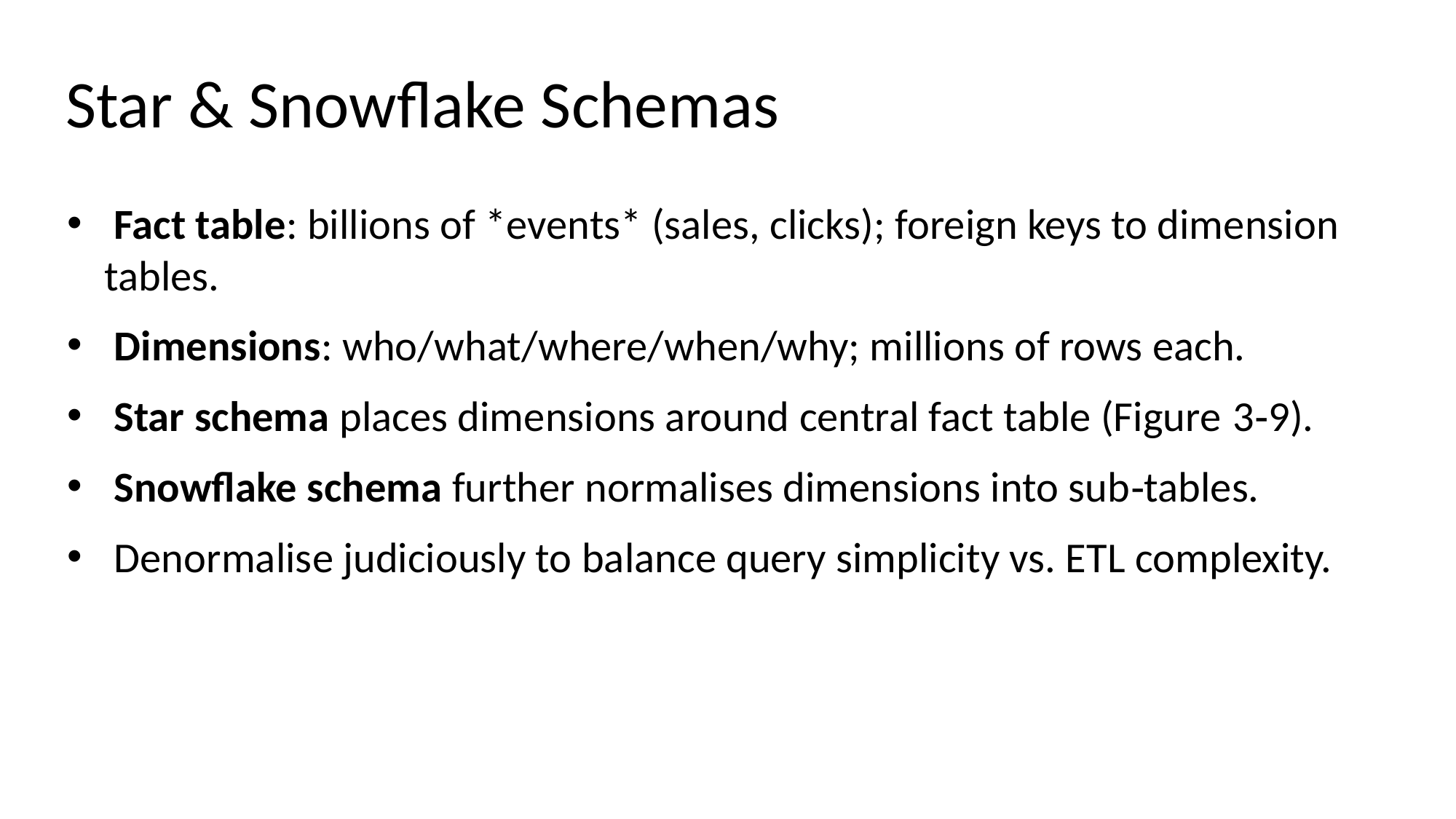

# Star & Snowflake Schemas
 Fact table: billions of *events* (sales, clicks); foreign keys to dimension tables.
 Dimensions: who/what/where/when/why; millions of rows each.
 Star schema places dimensions around central fact table (Figure 3‑9).
 Snowflake schema further normalises dimensions into sub‑tables.
 Denormalise judiciously to balance query simplicity vs. ETL complexity.